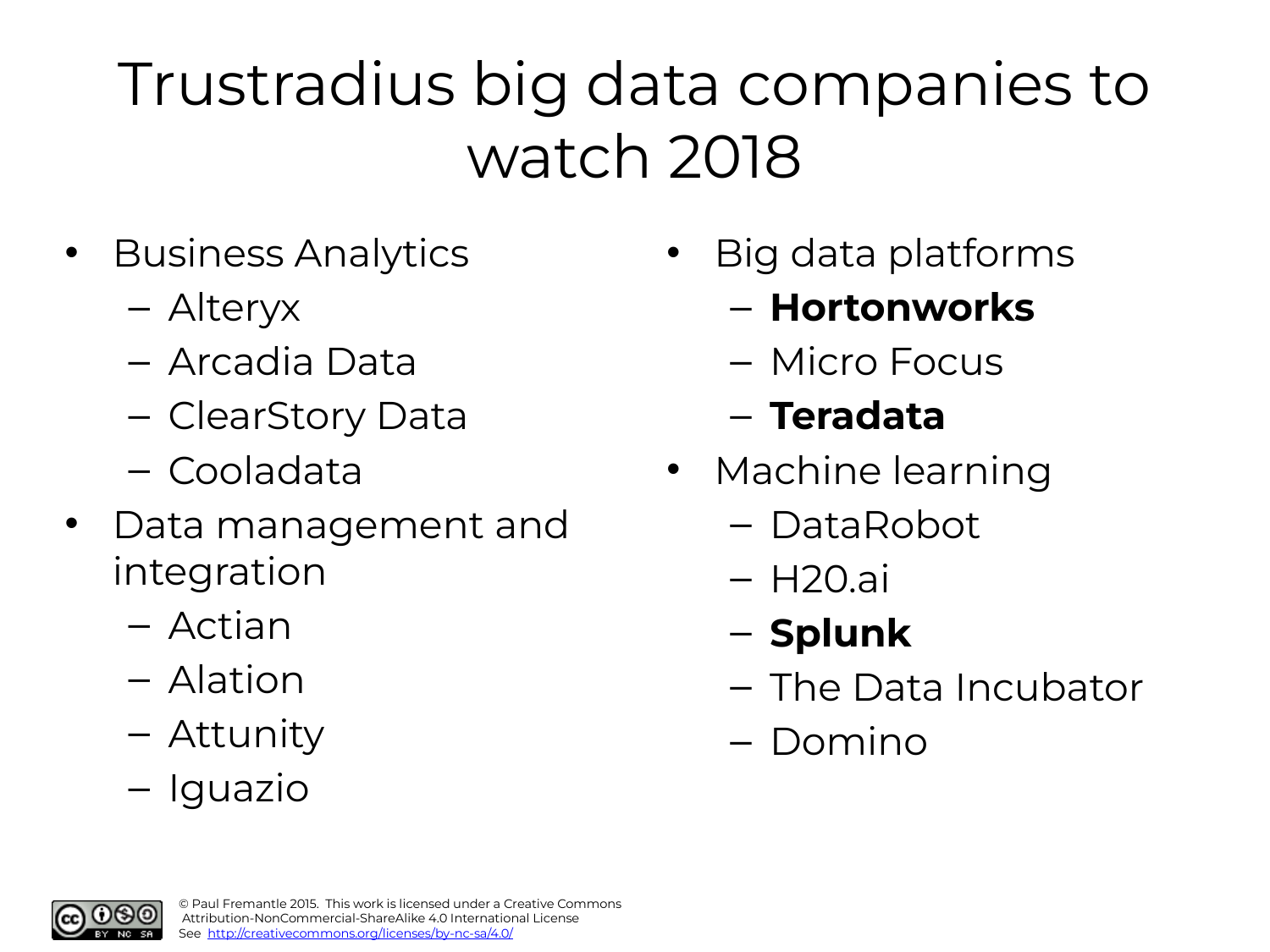

# Trustradius big data companies to watch 2018
Business Analytics
Alteryx
Arcadia Data
ClearStory Data
Cooladata
Data management and integration
Actian
Alation
Attunity
Iguazio

Big data platforms
Hortonworks
Micro Focus
Teradata
Machine learning
DataRobot
H20.ai
Splunk
The Data Incubator
Domino